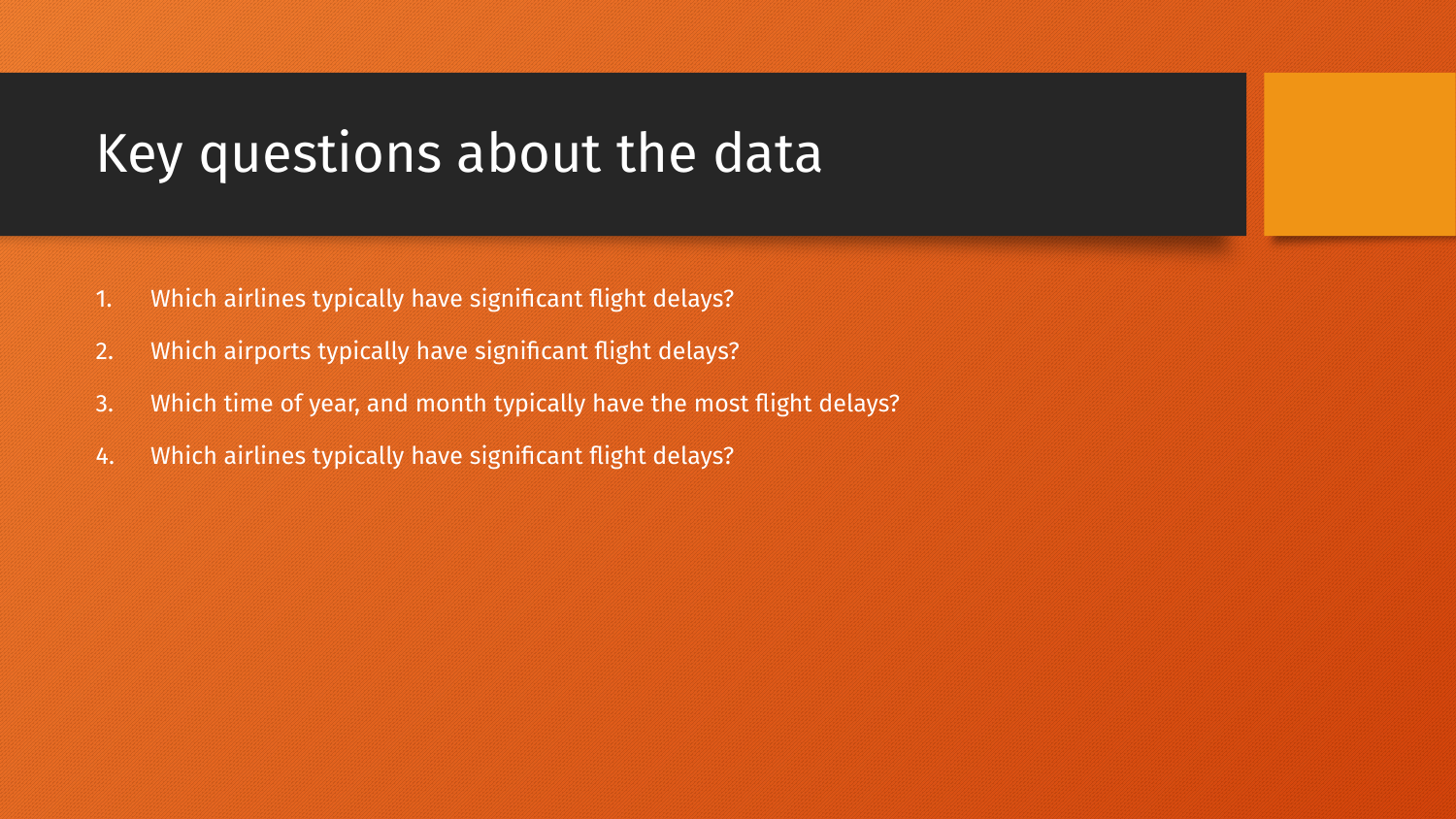

# Key questions about the data
Which airlines typically have significant flight delays?

Which airports typically have significant flight delays?

Which time of year, and month typically have the most flight delays?

Which airlines typically have significant flight delays?